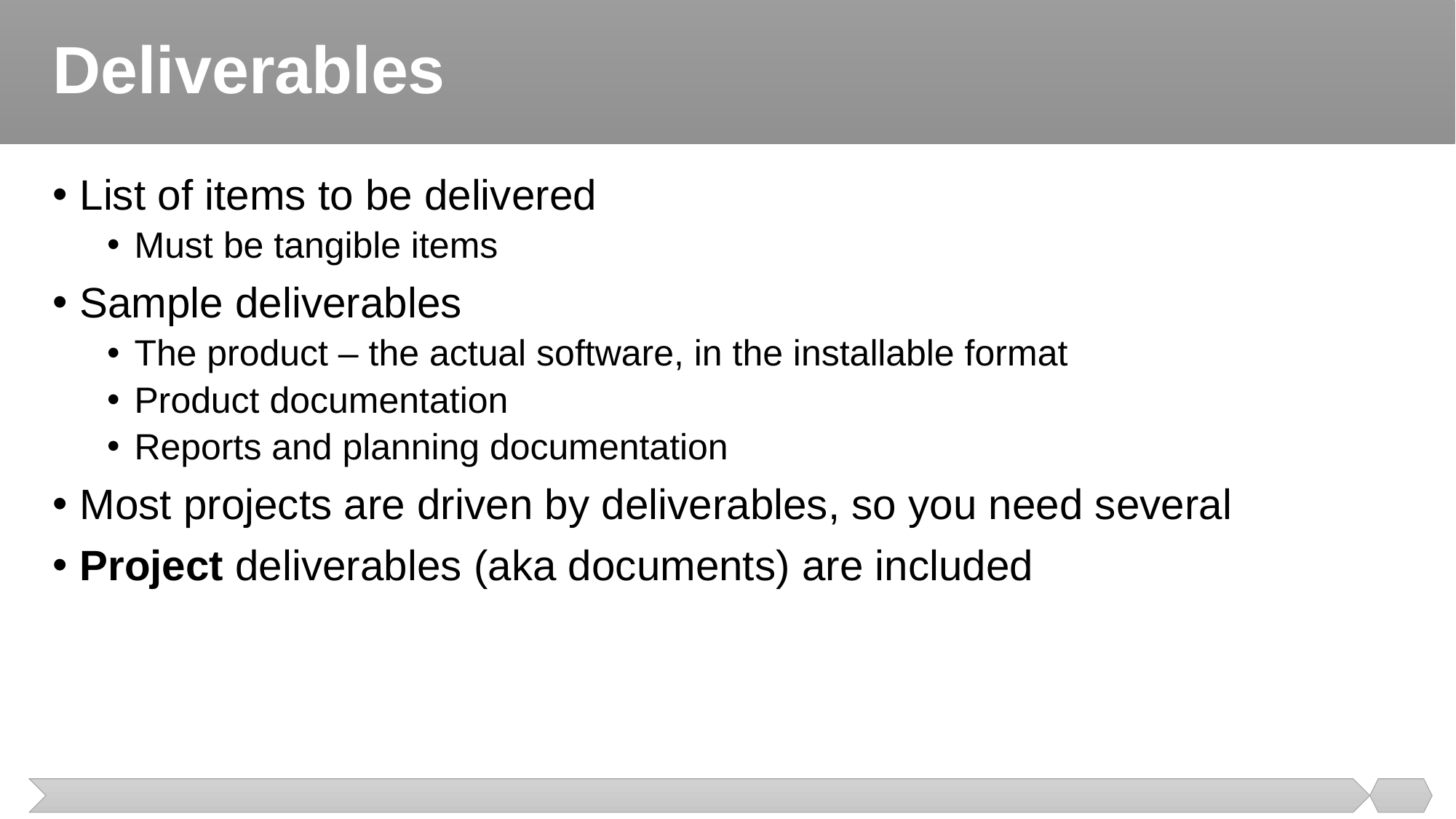

# Deliverables
List of items to be delivered
Must be tangible items
Sample deliverables
The product – the actual software, in the installable format
Product documentation
Reports and planning documentation
Most projects are driven by deliverables, so you need several
Project deliverables (aka documents) are included